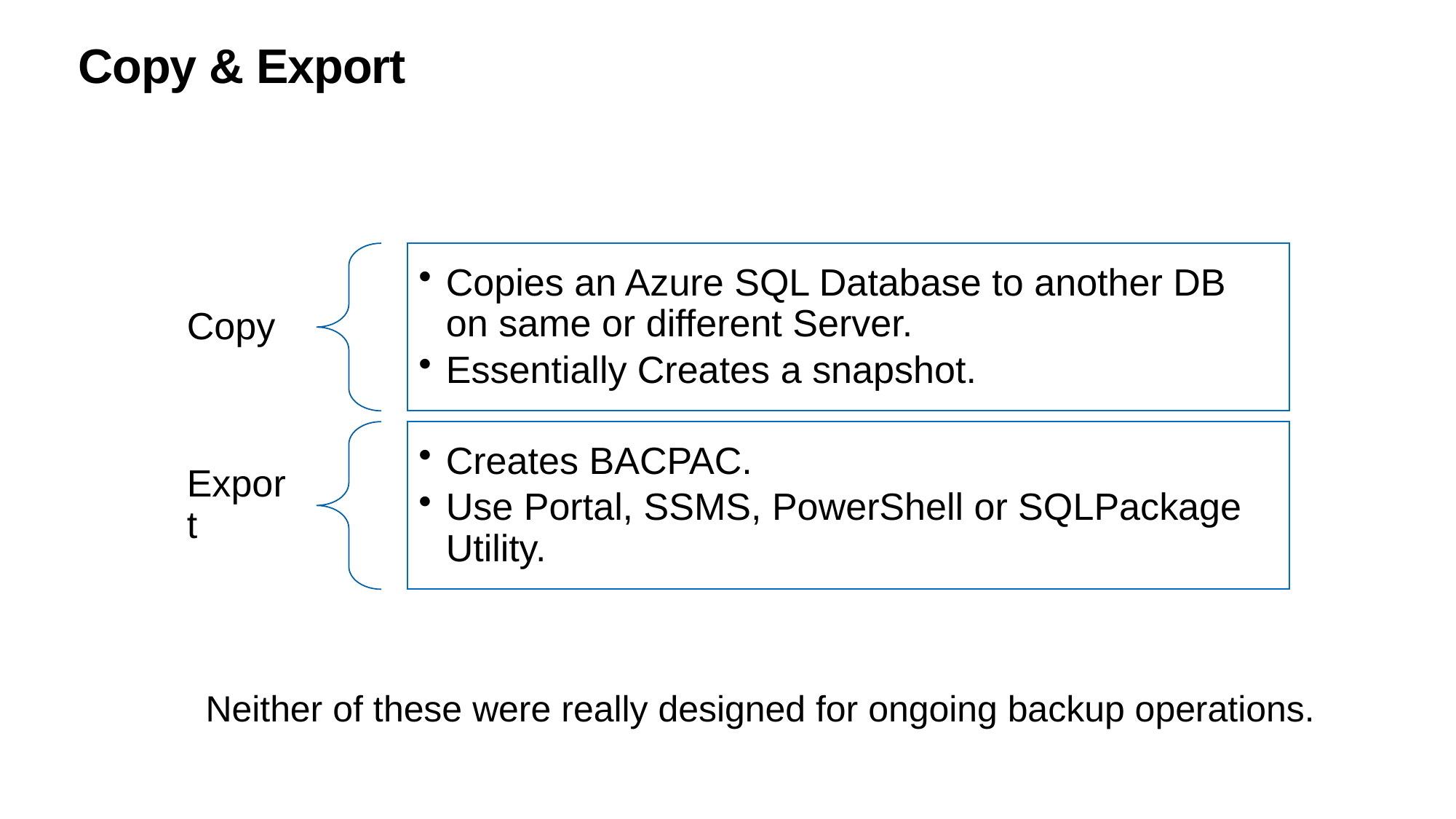

# Copy & Export
Copy
Copies an Azure SQL Database to another DB on same or different Server.
Essentially Creates a snapshot.
Export
Creates BACPAC.
Use Portal, SSMS, PowerShell or SQLPackage Utility.
Neither of these were really designed for ongoing backup operations.